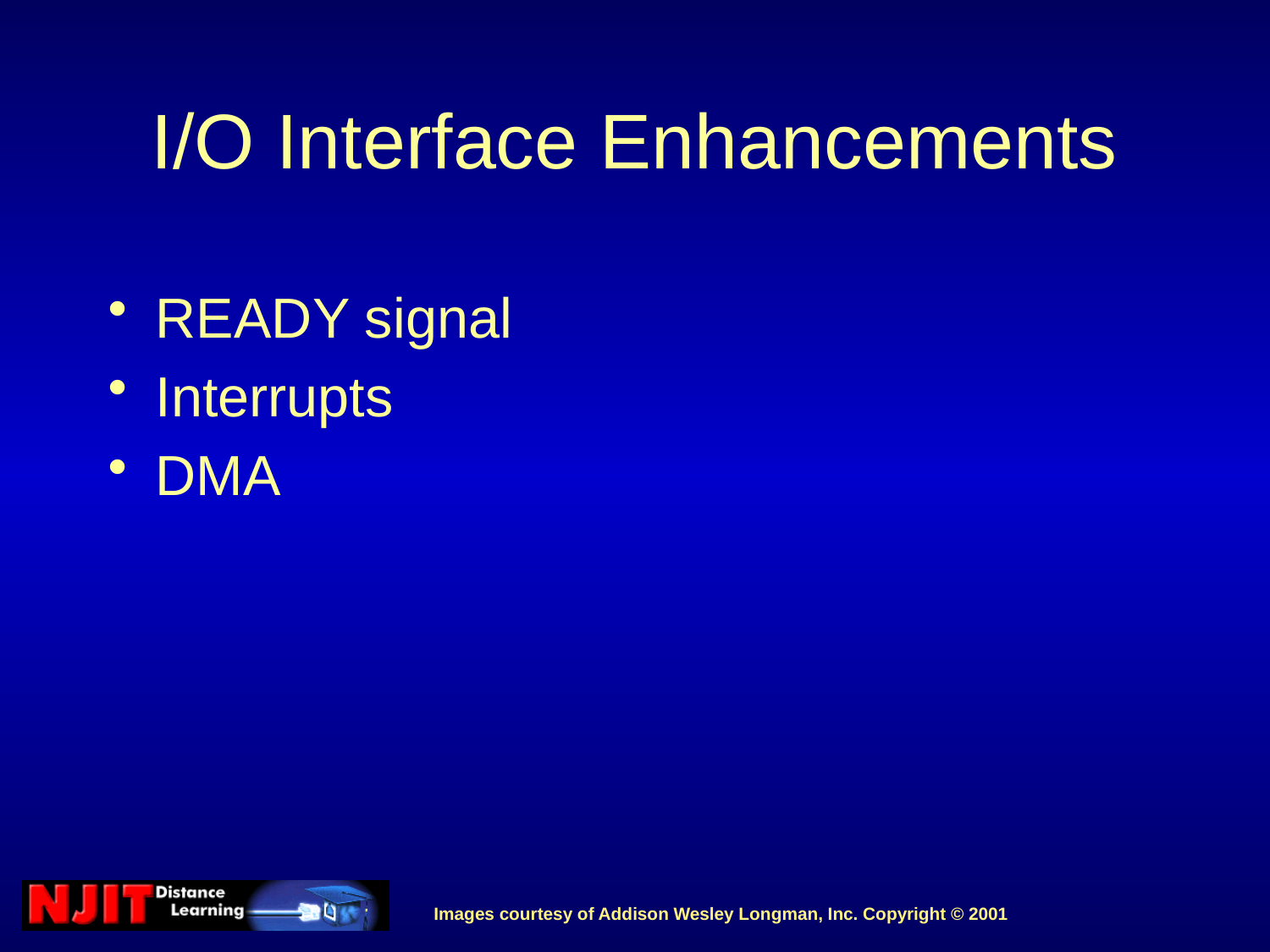

# I/O Interface Enhancements
READY signal
Interrupts
DMA